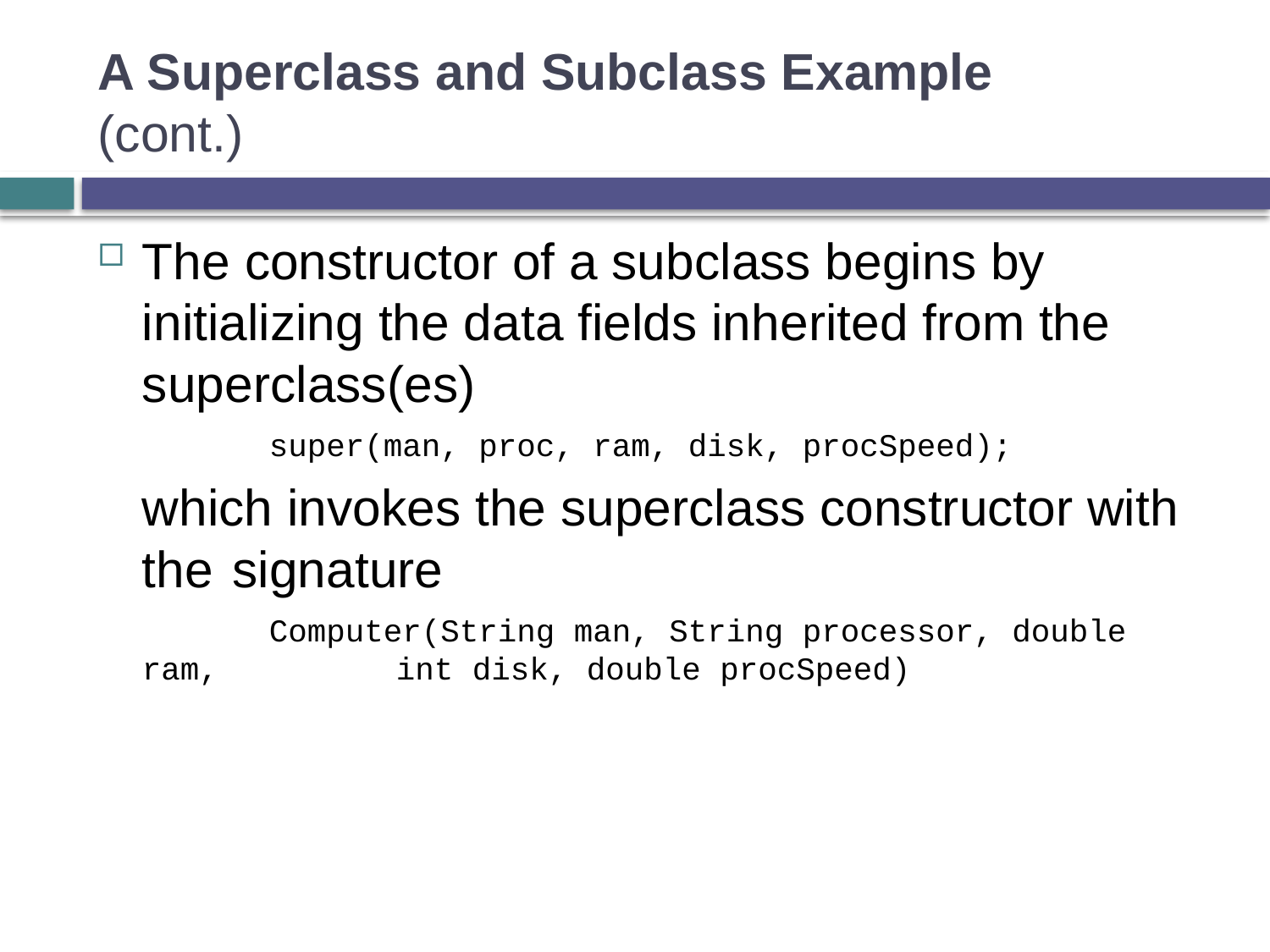

# A Superclass and Subclass Example   	(cont.)
The constructor of a subclass begins by initializing the data fields inherited from the superclass(es)
		super(man, proc, ram, disk, procSpeed);
	which invokes the superclass constructor with the signature
		Computer(String man, String processor, double ram, 		int disk, double procSpeed)